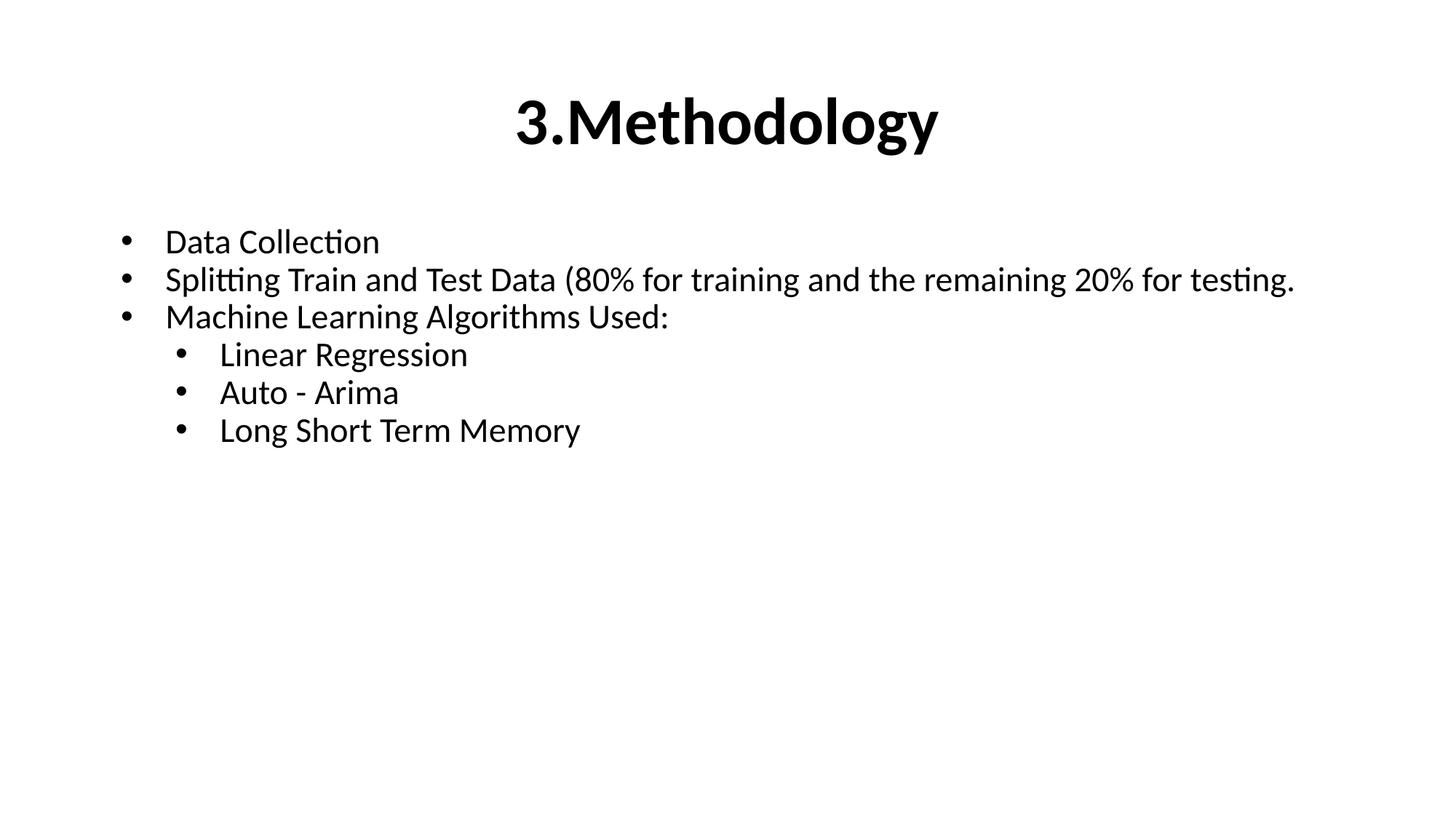

# 3.Methodology
Data Collection
Splitting Train and Test Data (80% for training and the remaining 20% for testing.
Machine Learning Algorithms Used:
Linear Regression
Auto - Arima
Long Short Term Memory